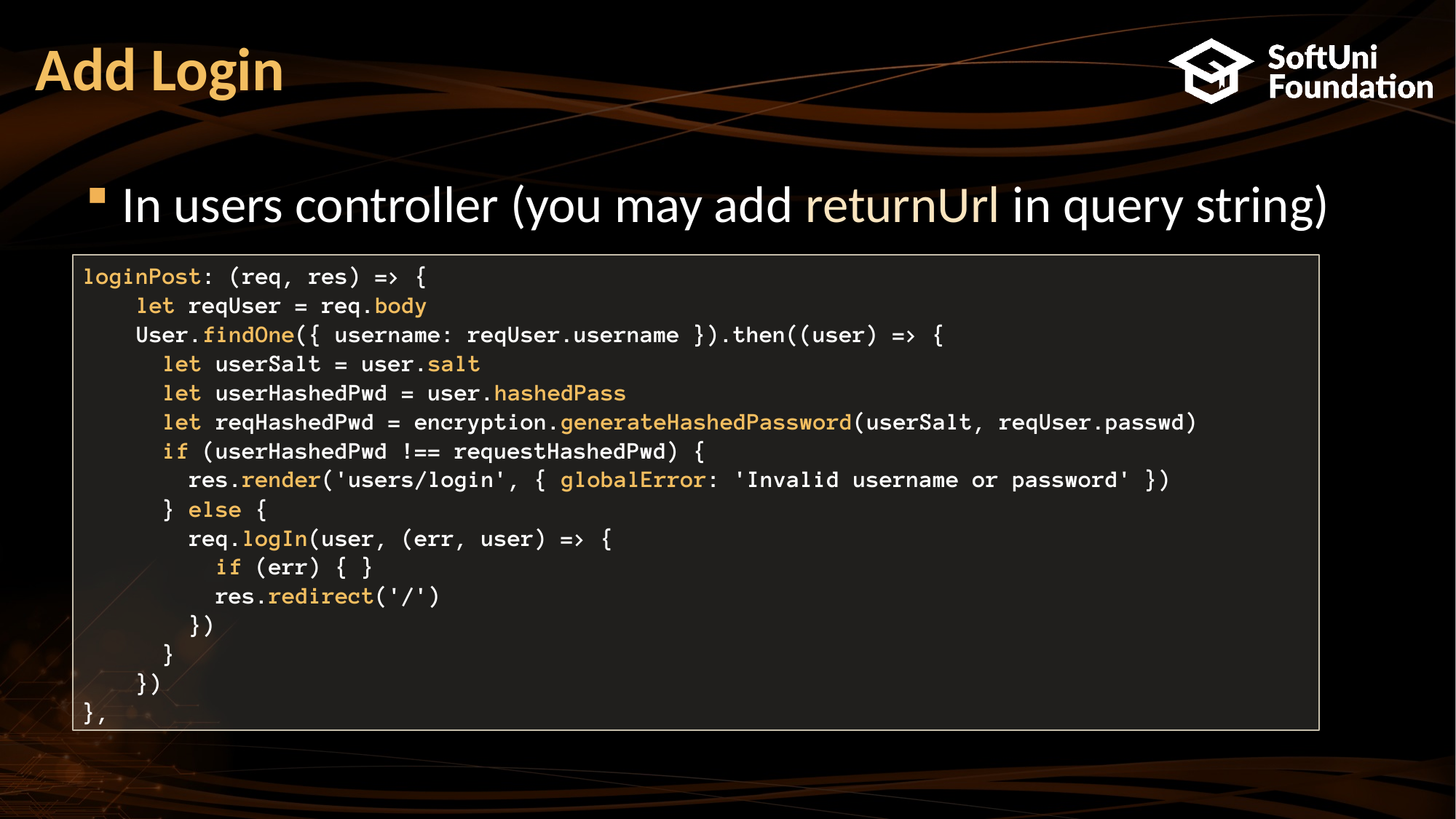

# Add Login
In users controller (you may add returnUrl in query string)

loginPost: (req, res) => {
    let reqUser = req.body
    User.findOne({ username: reqUser.username }).then((user) => {
      let userSalt = user.salt
      let userHashedPwd = user.hashedPass
      let reqHashedPwd = encryption.generateHashedPassword(userSalt, reqUser.passwd)
      if (userHashedPwd !== requestHashedPwd) {
        res.render('users/login', { globalError: 'Invalid username or password' })
      } else {
        req.logIn(user, (err, user) => {
          if (err) { }
          res.redirect('/')
        })
      }
    })
},